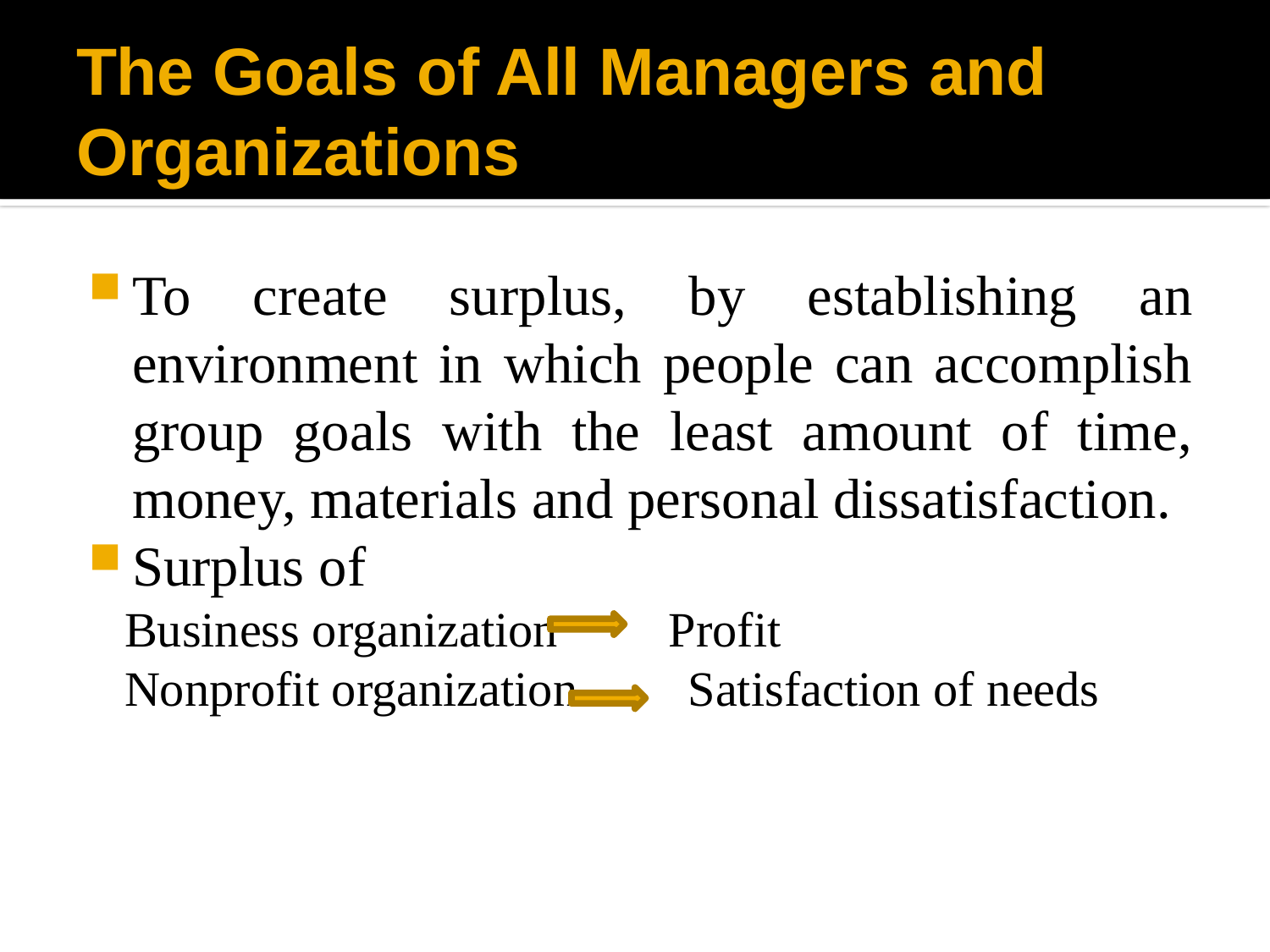

# The Goals of All Managers and Organizations
To create surplus, by establishing an environment in which people can accomplish group goals with the least amount of time, money, materials and personal dissatisfaction.
Surplus of
   Business organization         Profit
   Nonprofit organization         Satisfaction of needs